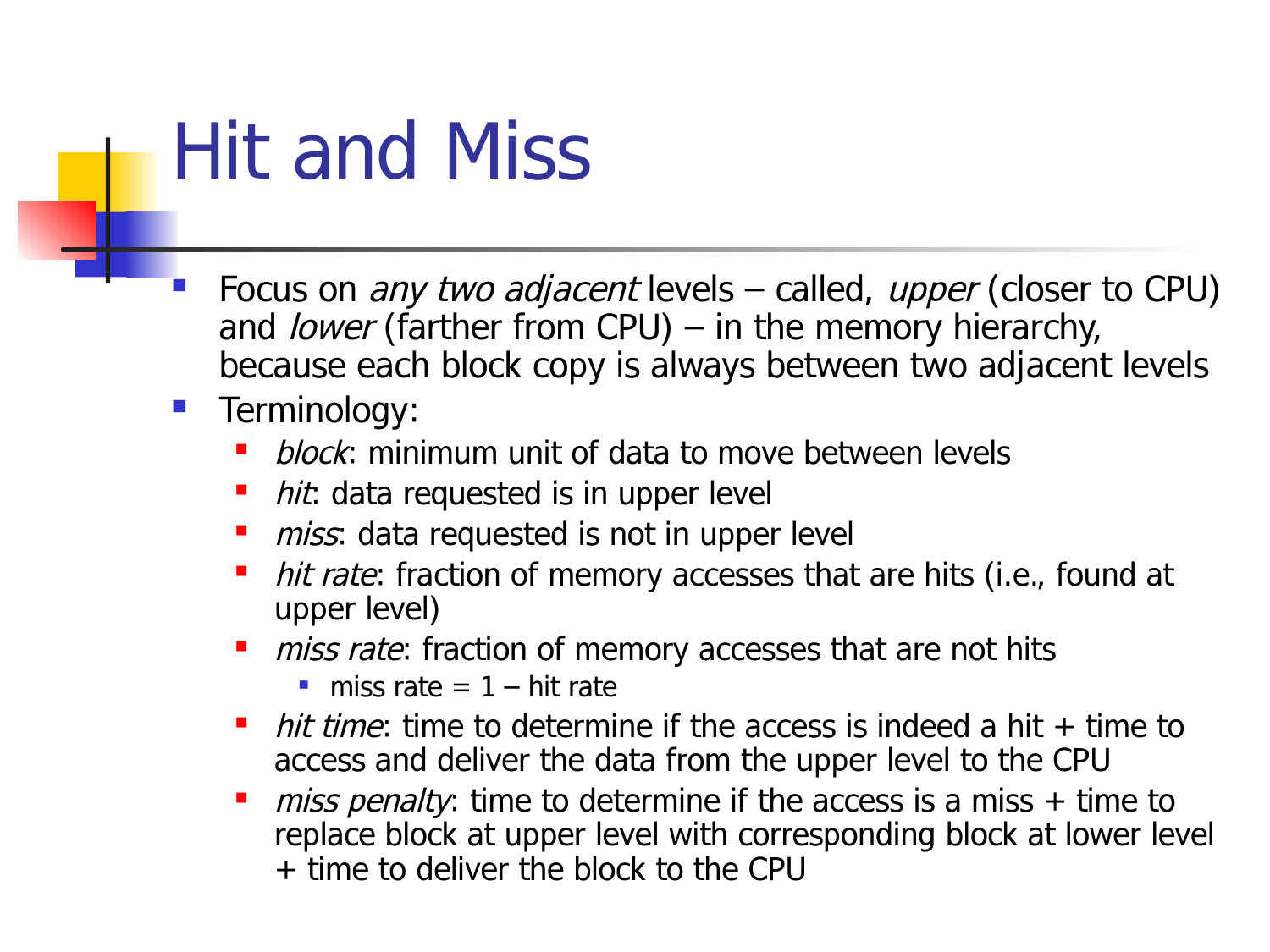

# Hit and Miss
Focus on any two adjacent levels – called, upper (closer to CPU) and lower (farther from CPU) – in the memory hierarchy, because each block copy is always between two adjacent levels
Terminology:
block: minimum unit of data to move between levels
hit: data requested is in upper level
miss: data requested is not in upper level
hit rate: fraction of memory accesses that are hits (i.e., found at upper level)
miss rate: fraction of memory accesses that are not hits
miss rate = 1 – hit rate
hit time: time to determine if the access is indeed a hit + time to access and deliver the data from the upper level to the CPU
miss penalty: time to determine if the access is a miss + time to replace block at upper level with corresponding block at lower level + time to deliver the block to the CPU